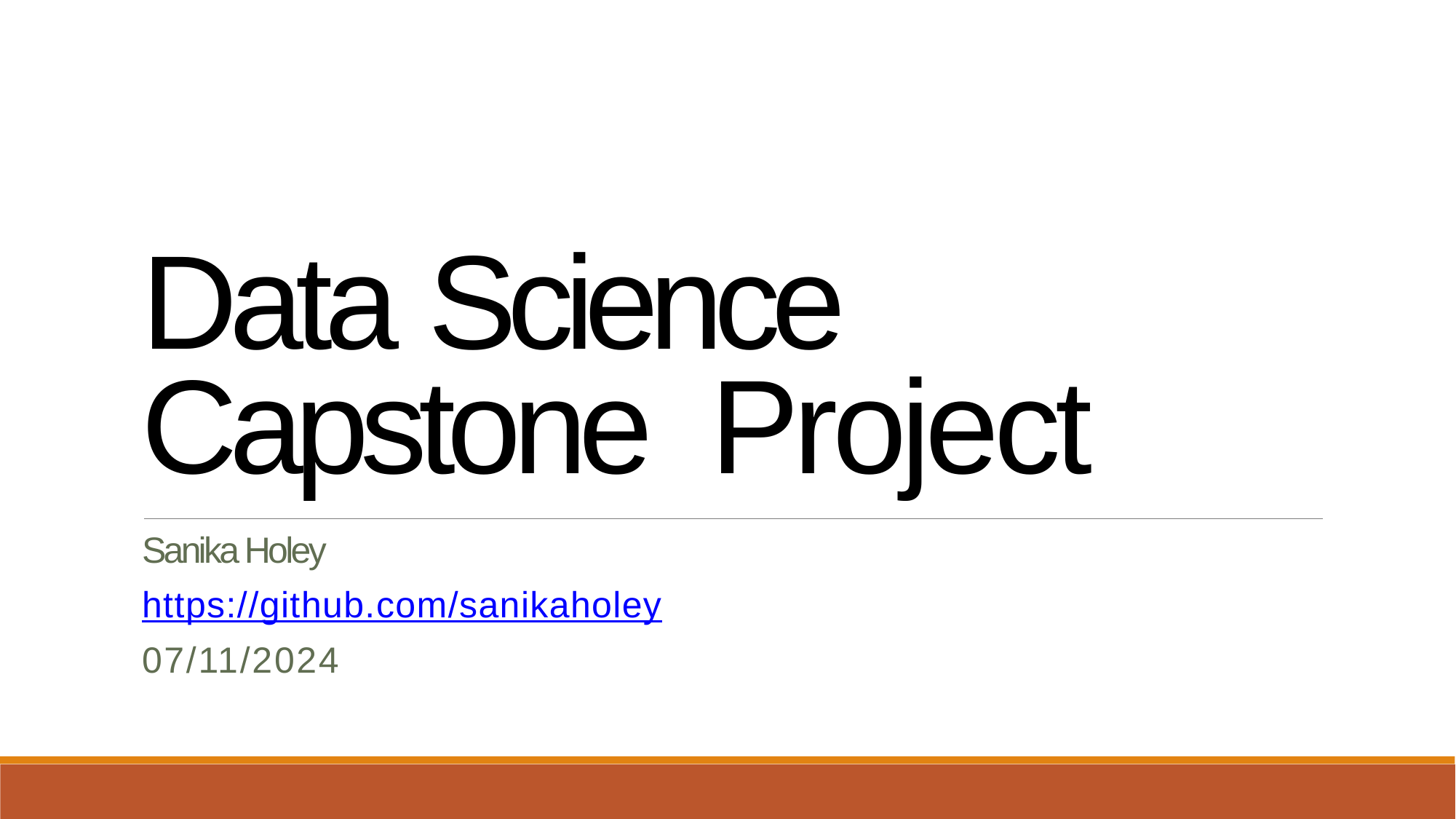

Data Science Capstone  Project
Sanika Holey
https://github.com/sanikaholey
07/11/2024